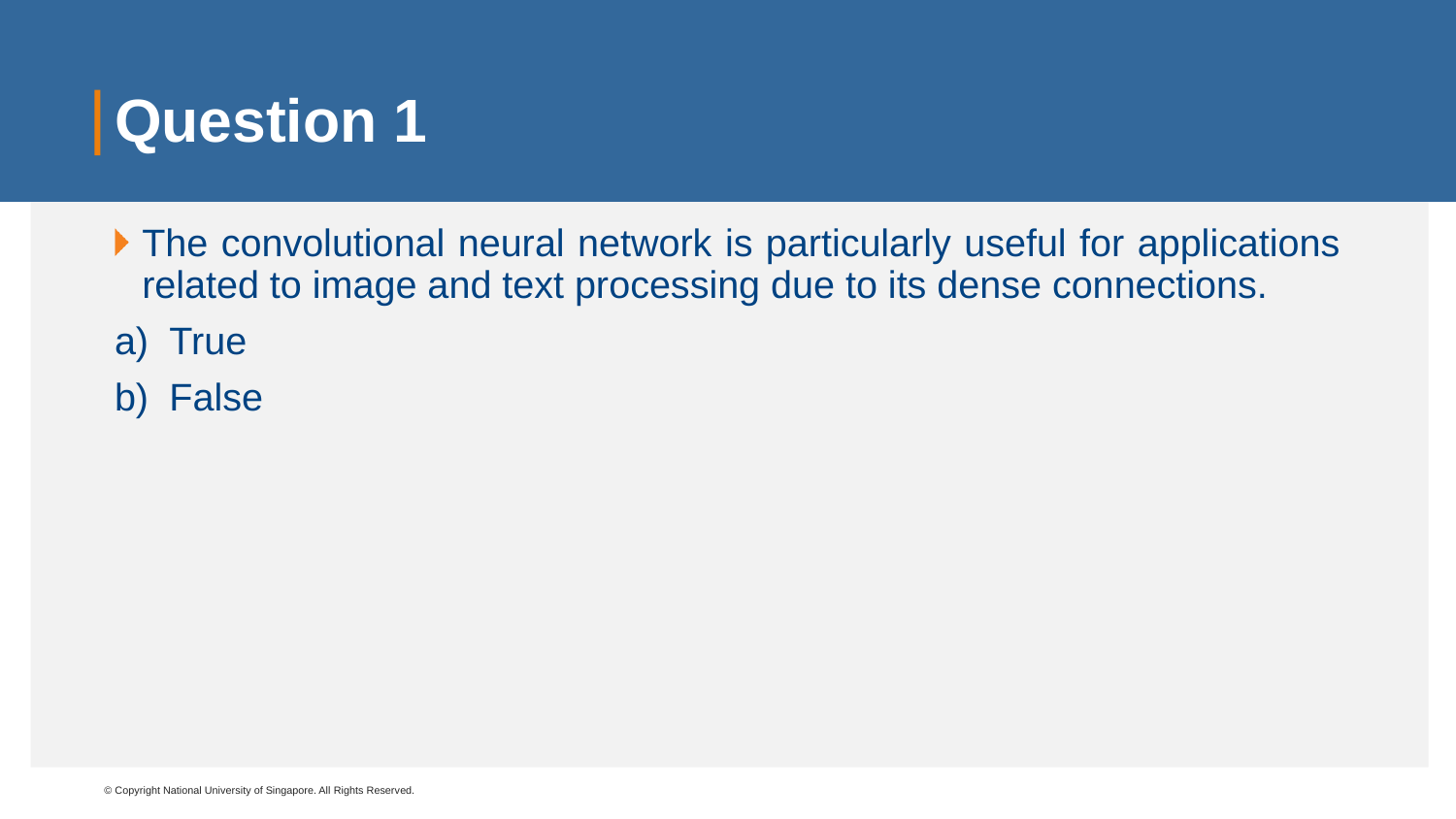

# Question 1

The convolutional neural network is particularly useful for applications related to image and text processing due to its dense connections.
True
False